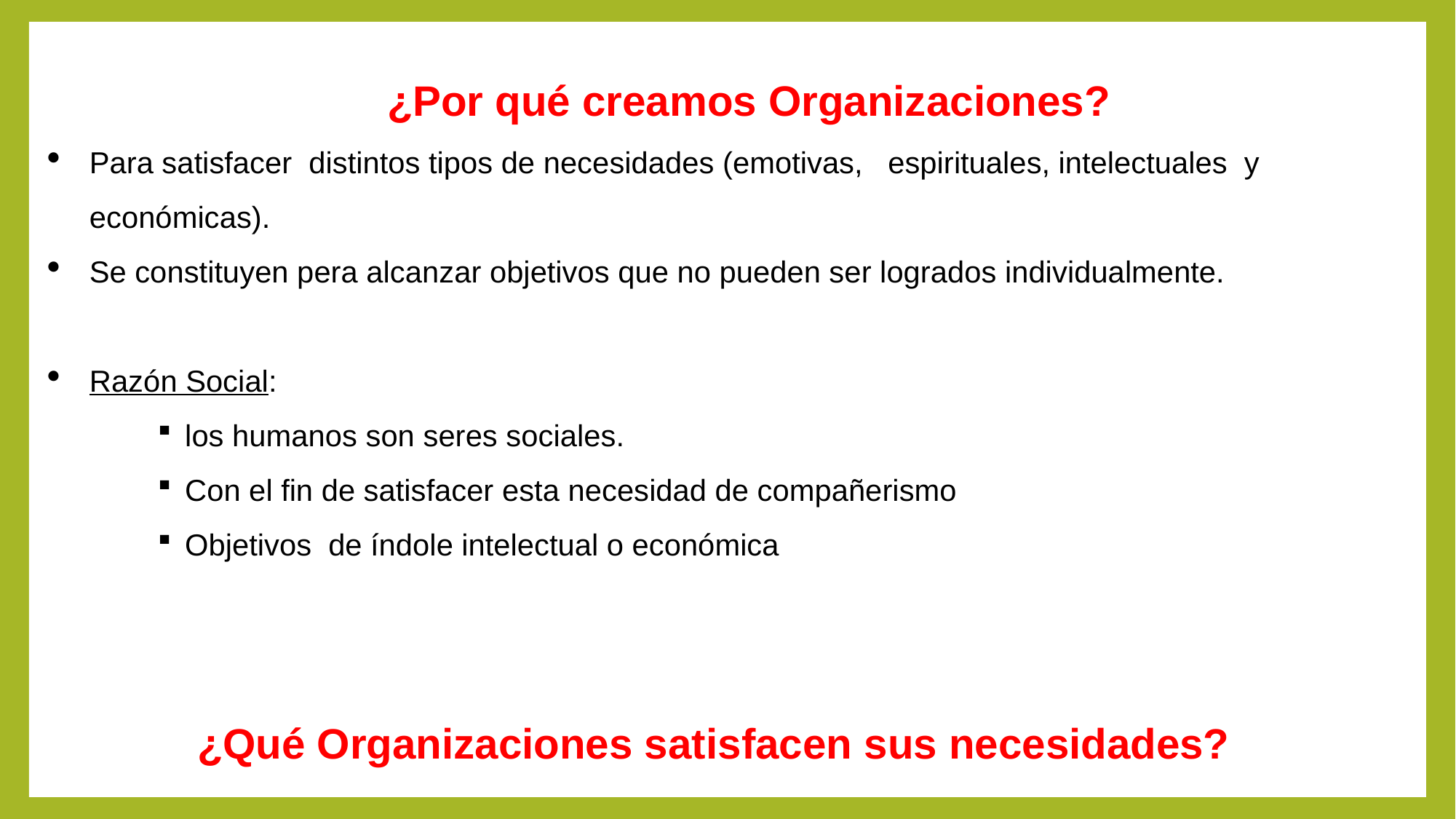

¿Por qué creamos Organizaciones?
Para satisfacer  distintos tipos de necesidades (emotivas,   espirituales, intelectuales  y  económicas).
Se constituyen pera alcanzar objetivos que no pueden ser logrados individualmente.

Razón Social:
los humanos son seres sociales.
Con el fin de satisfacer esta necesidad de compañerismo
Objetivos  de índole intelectual o económica

¿Qué Organizaciones satisfacen sus necesidades?